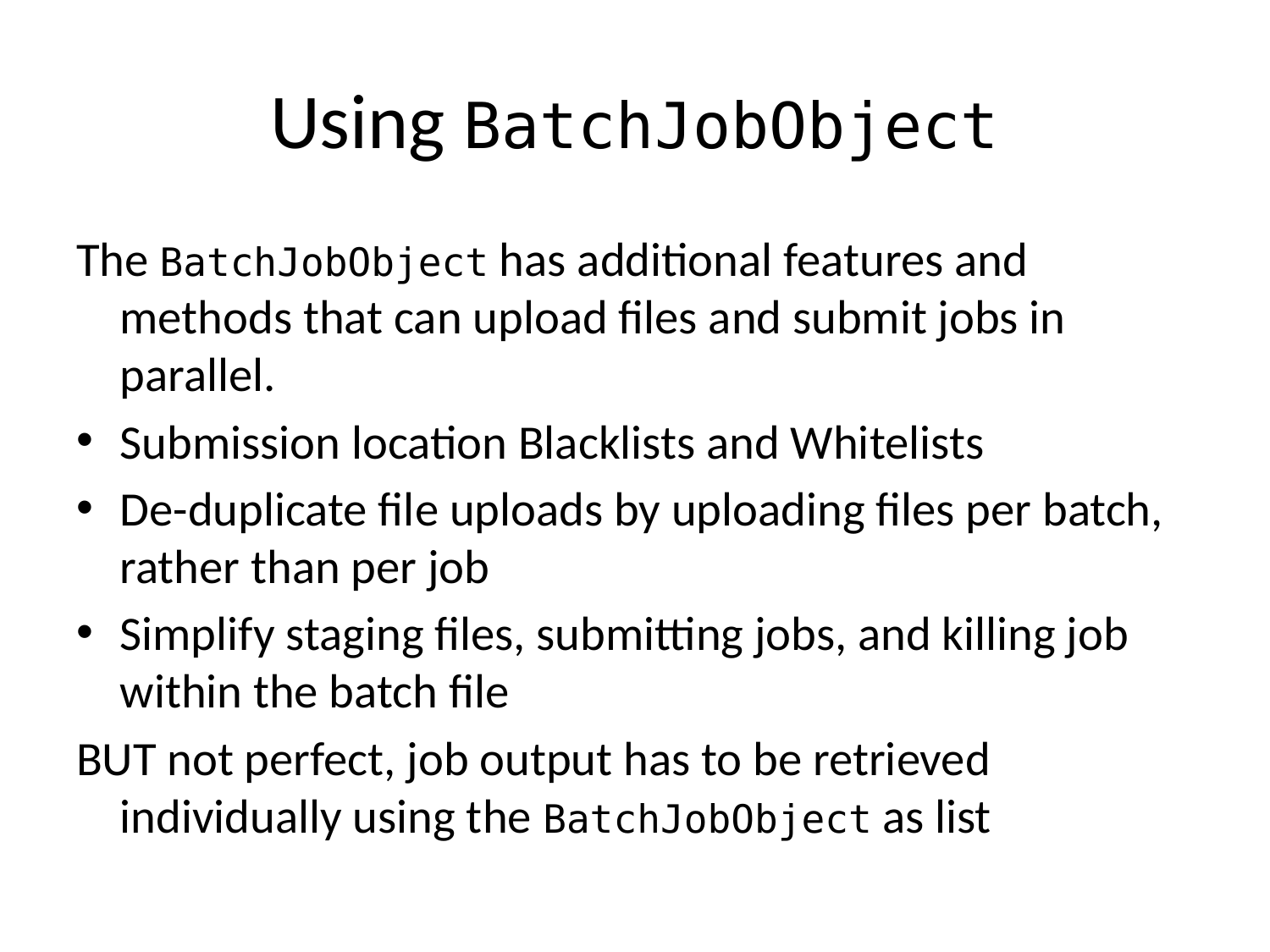

# Using BatchJobObject
The BatchJobObject has additional features and methods that can upload files and submit jobs in parallel.
Submission location Blacklists and Whitelists
De-duplicate file uploads by uploading files per batch, rather than per job
Simplify staging files, submitting jobs, and killing job within the batch file
BUT not perfect, job output has to be retrieved individually using the BatchJobObject as list